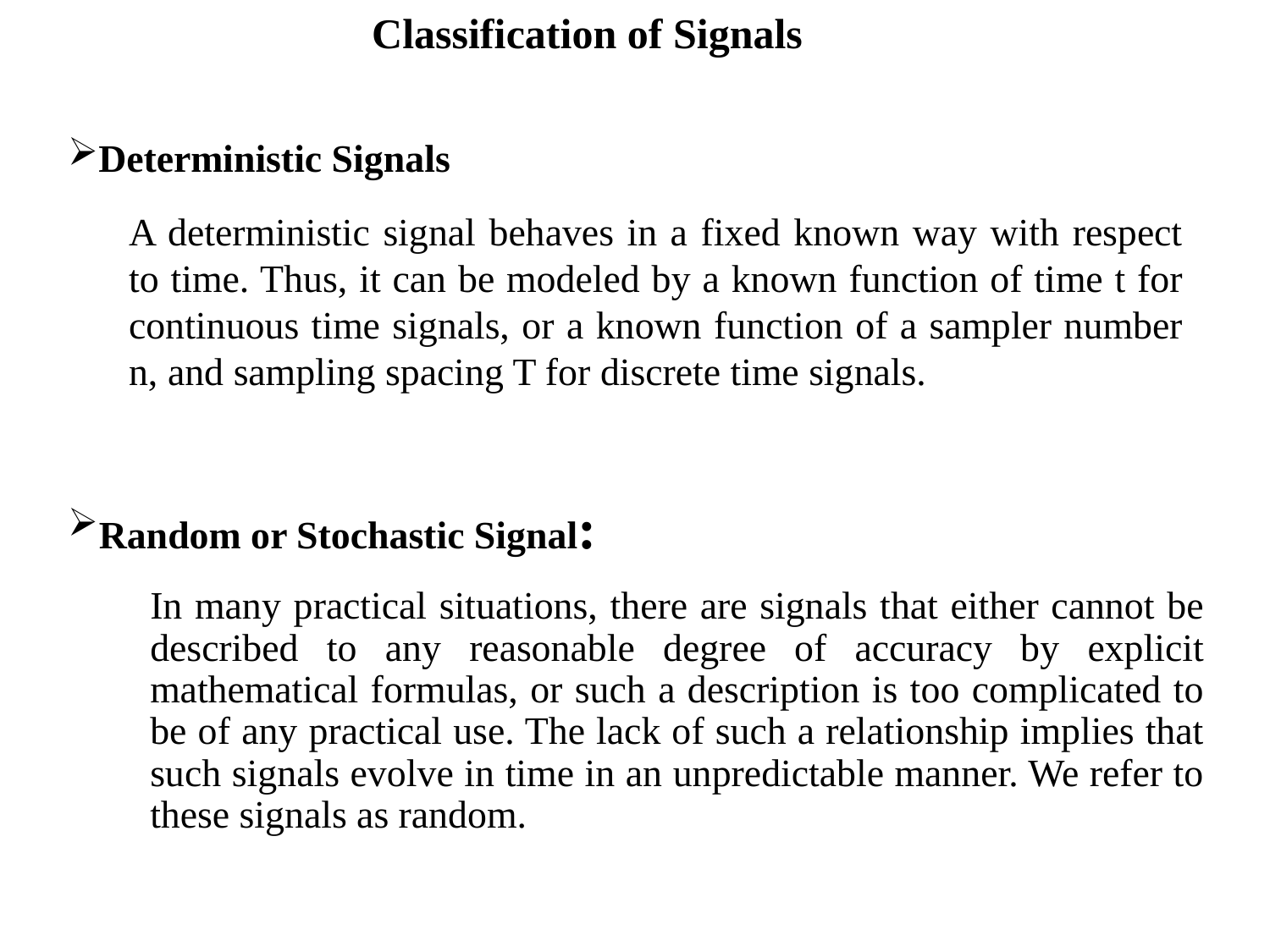

Classification of Signals

Deterministic Signals
A deterministic signal behaves in a fixed known way with respect to time. Thus, it can be modeled by a known function of time t for continuous time signals, or a known function of a sampler number n, and sampling spacing T for discrete time signals.
Random or Stochastic Signal:
In many practical situations, there are signals that either cannot be described to any reasonable degree of accuracy by explicit mathematical formulas, or such a description is too complicated to be of any practical use. The lack of such a relationship implies that such signals evolve in time in an unpredictable manner. We refer to these signals as random.